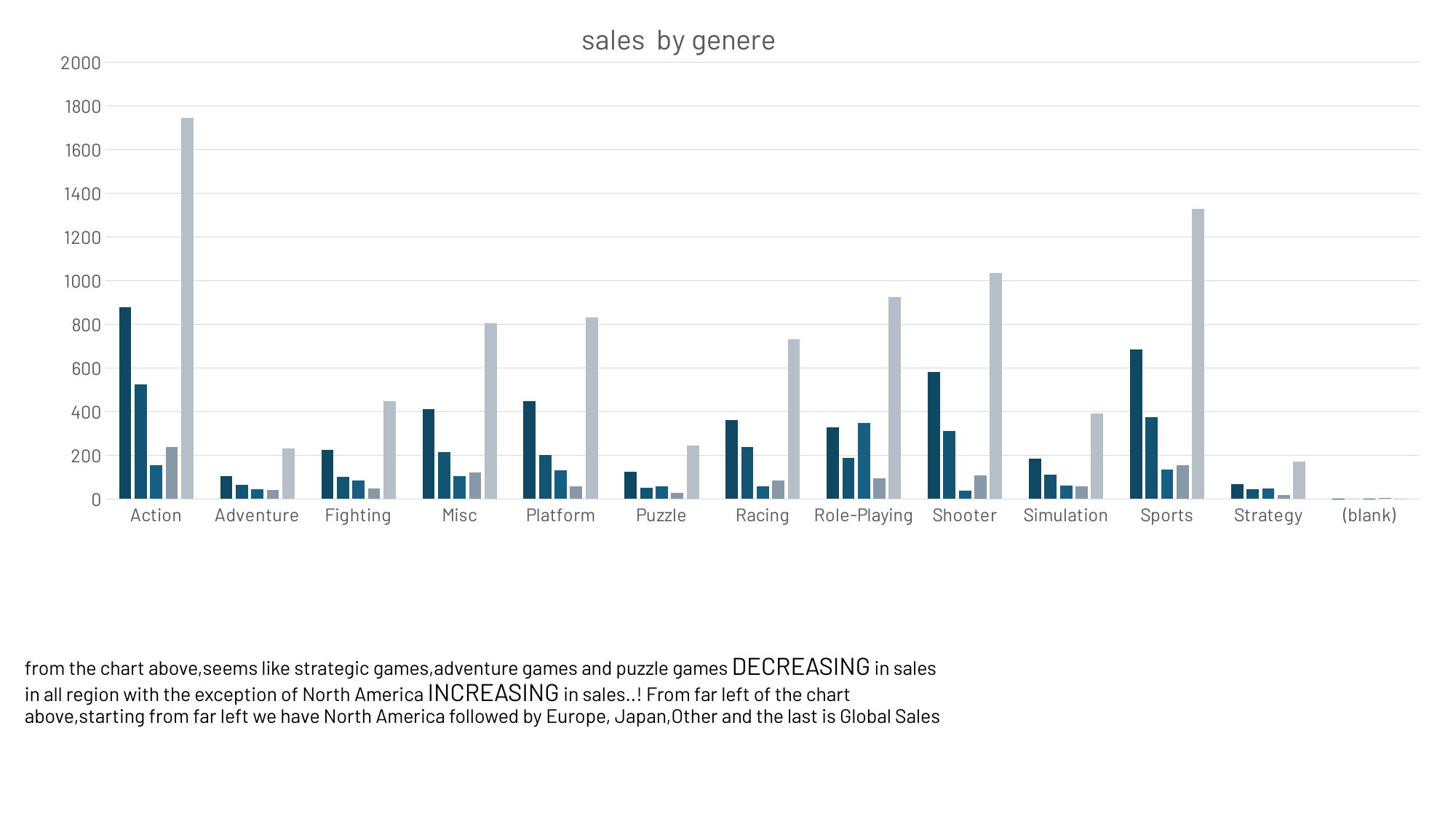

### Chart: sales  by genere

| Category | Sum of NA_Sales | Sum of EU_Sales | Sum of JP_Sales | Sum of Other_Sales | Sum of Global_Sales |
|---|---|---|---|---|---|
| Action | 877.8299999999914 | 523.1399999999891 | 155.58000000000047 | 237.14999999999765 | 1744.6499999999753 |
| Adventure | 105.76999999999997 | 63.149999999999935 | 43.97999999999992 | 41.36000000000016 | 229.7800000000007 |
| Fighting | 223.59000000000015 | 101.29000000000022 | 86.2100000000001 | 47.17999999999998 | 447.7400000000003 |
| Misc | 410.23999999999927 | 215.23000000000042 | 104.71999999999997 | 121.89000000000144 | 806.0399999999968 |
| Platform | 447.0499999999992 | 201.45000000000013 | 130.55000000000015 | 57.33999999999976 | 830.9199999999979 |
| Puzzle | 123.78000000000007 | 50.22999999999996 | 57.12999999999995 | 27.6400000000002 | 244.1100000000004 |
| Racing | 359.4199999999978 | 237.6600000000004 | 56.44 | 84.0900000000011 | 730.9599999999965 |
| Role-Playing | 327.2799999999991 | 187.36000000000024 | 349.24000000000086 | 95.15000000000069 | 923.4399999999976 |
| Shooter | 582.5999999999954 | 312.48999999999785 | 37.69000000000003 | 106.56000000000104 | 1035.8499999999958 |
| Simulation | 183.31000000000085 | 112.4700000000002 | 62.42999999999997 | 58.04999999999991 | 389.8699999999998 |
| Sports | 683.3499999999955 | 375.78999999999627 | 134.27000000000024 | 155.06999999999968 | 1328.6099999999863 |
| Strategy | 68.70000000000026 | 43.749999999999986 | 48.26999999999998 | 16.639999999999972 | 171.9900000000001 |
| (blank) | 0.03 | 0.0 | 0.16 | 3.0 | 0.16 |
# from the chart above,seems like strategic games,adventure games and puzzle games DECREASING in sales  in all region with the exception of North America INCREASING in sales..! From far left of the chart above,starting from far left we have North America followed by Europe, Japan,Other and the last is Global Sales